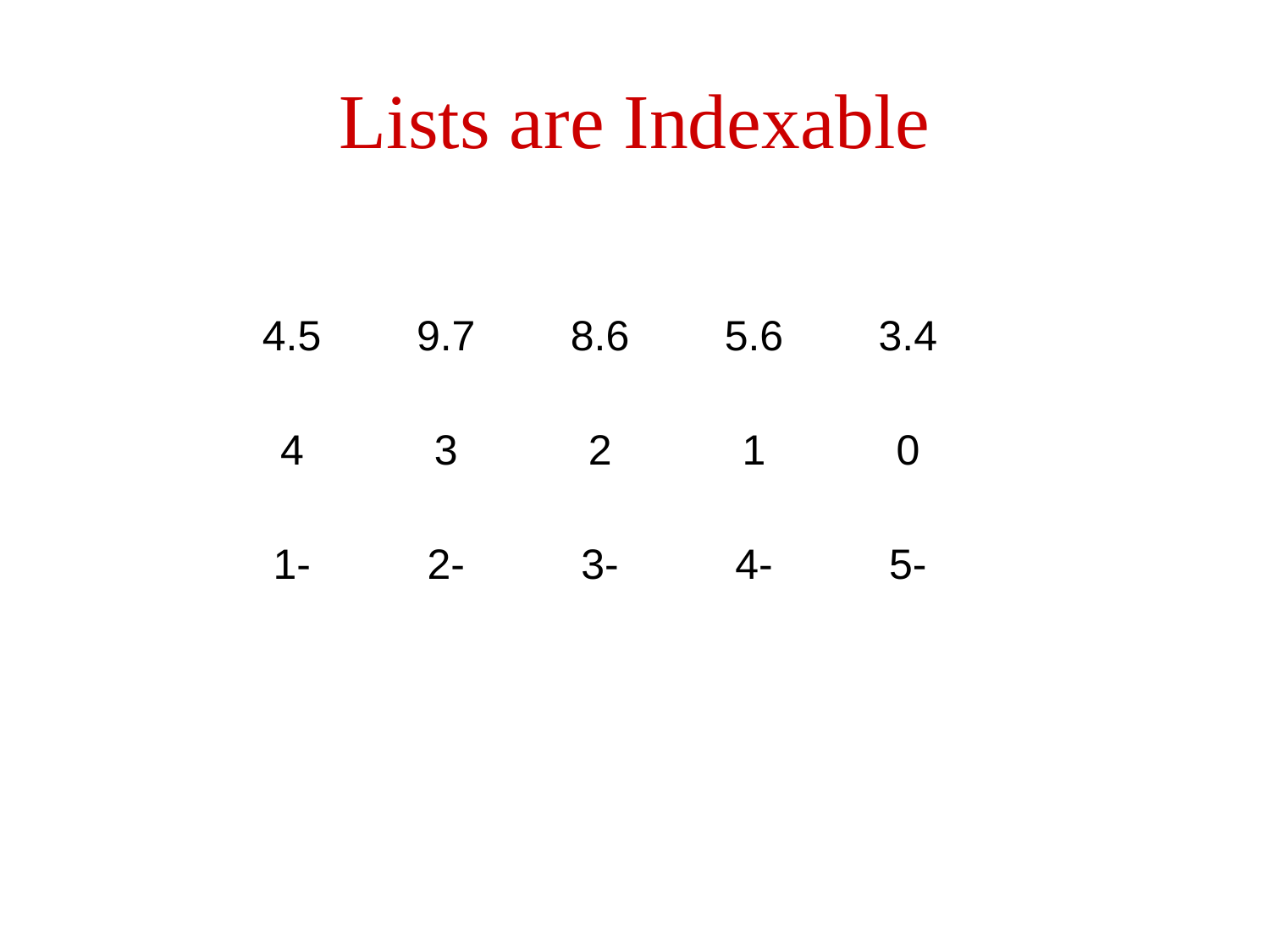

# Lists are Indexable

| 4.5 | 9.7 | 8.6 | 5.6 | 3.4 |
| --- | --- | --- | --- | --- |
| 4 | 3 | 2 | 1 | 0 |
| -1 | -2 | -3 | -4 | -5 |